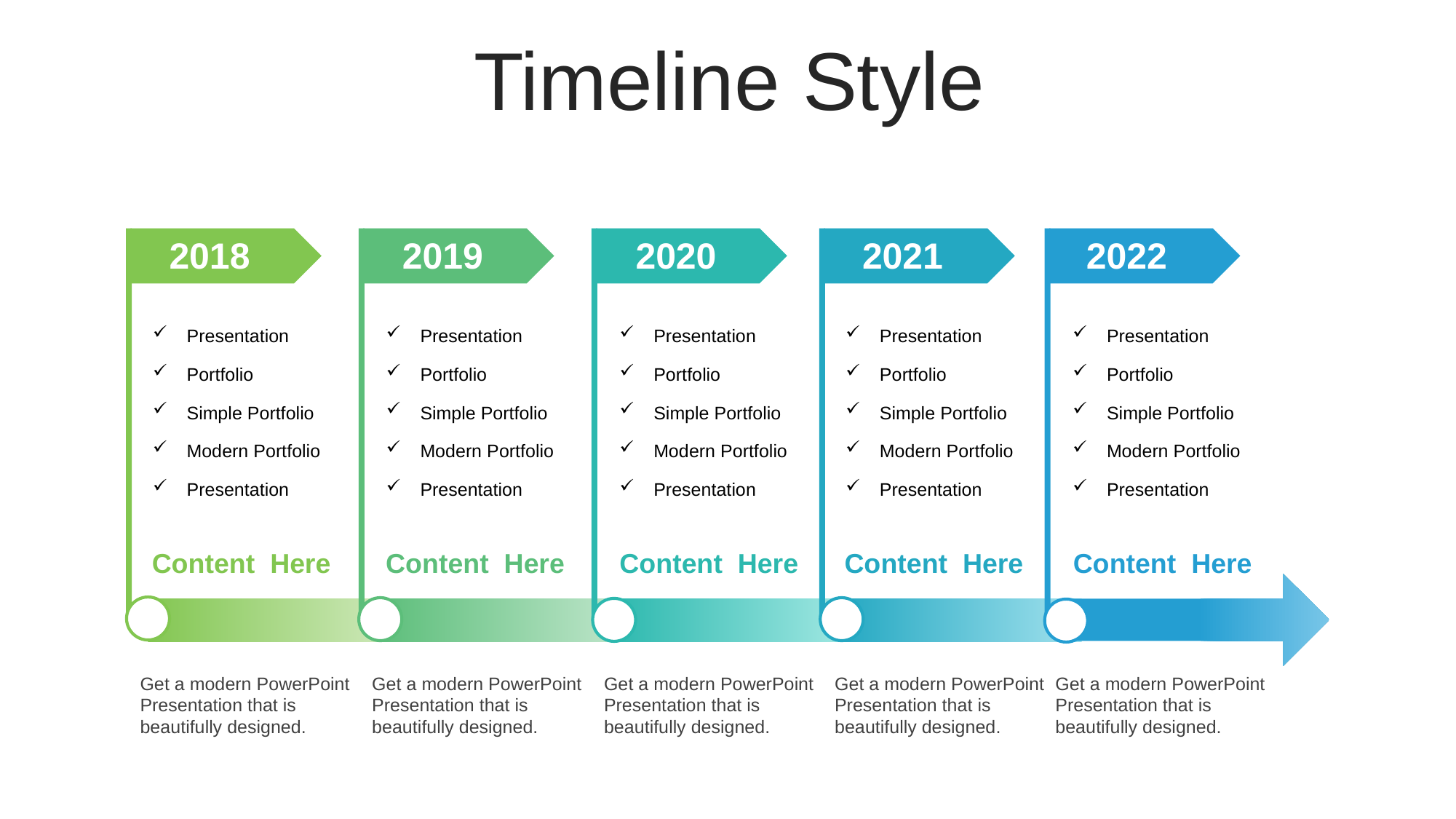

Timeline Style
2018
2019
2020
2021
2022

Presentation
Portfolio
Simple Portfolio
Modern Portfolio
Presentation
Presentation
Portfolio
Simple Portfolio
Modern Portfolio
Presentation
Presentation
Portfolio
Simple Portfolio
Modern Portfolio
Presentation
Presentation
Portfolio
Simple Portfolio
Modern Portfolio
Presentation
Presentation
Portfolio
Simple Portfolio
Modern Portfolio
Presentation
Content  Here
Content  Here
Content  Here
Content  Here
Content  Here
Get a modern PowerPoint  Presentation that is beautifully designed.
Get a modern PowerPoint  Presentation that is beautifully designed.
Get a modern PowerPoint  Presentation that is beautifully designed.
Get a modern PowerPoint  Presentation that is beautifully designed.
Get a modern PowerPoint  Presentation that is beautifully designed.